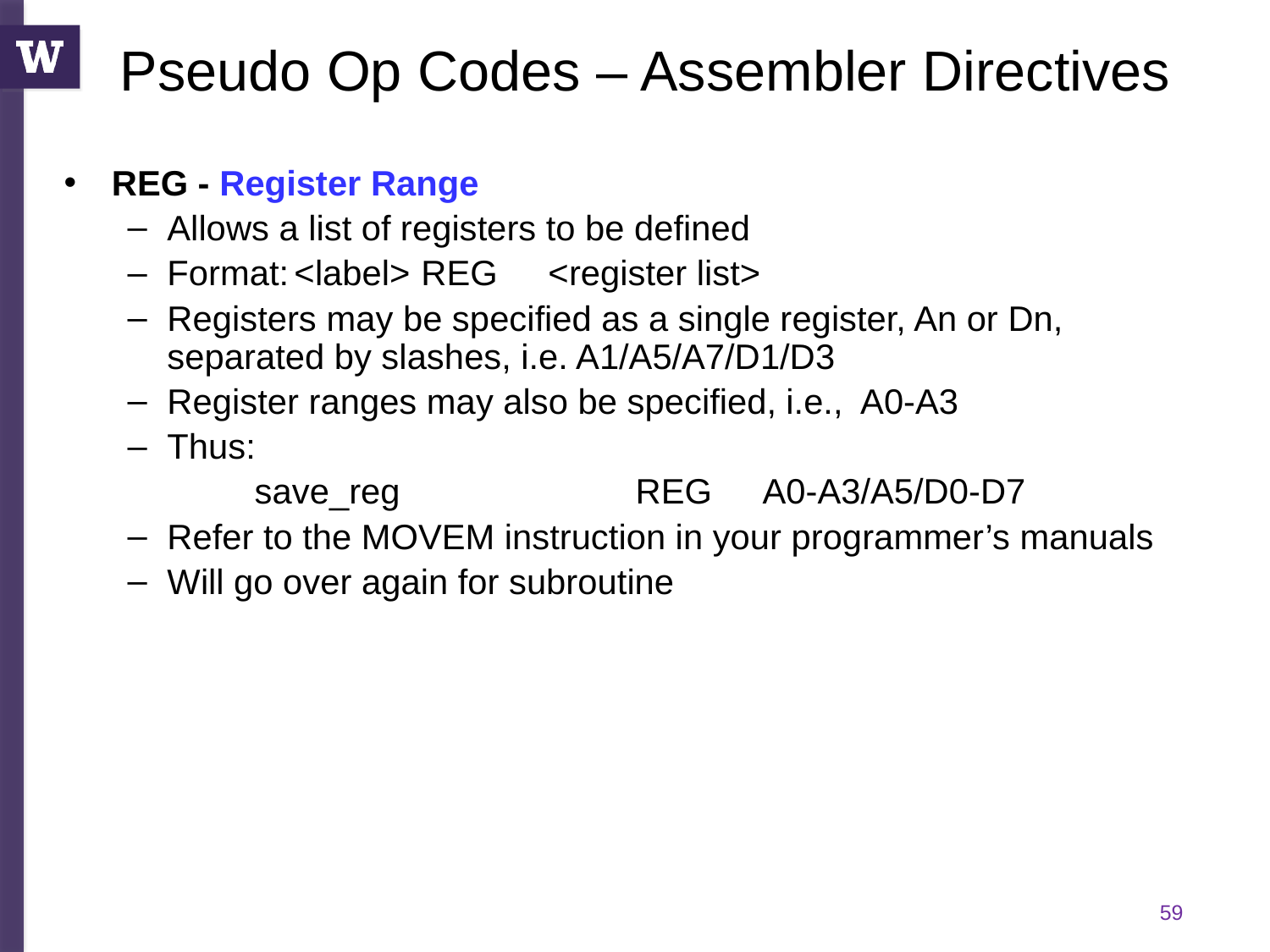

# Pseudo Op Codes – Assembler Directives
REG - Register Range
Allows a list of registers to be defined
Format:	<label>	REG	<register list>
Registers may be specified as a single register, An or Dn, separated by slashes, i.e. A1/A5/A7/D1/D3
Register ranges may also be specified, i.e.,  A0-A3
Thus:
	save_reg		REG	A0-A3/A5/D0-D7
Refer to the MOVEM instruction in your programmer’s manuals
Will go over again for subroutine